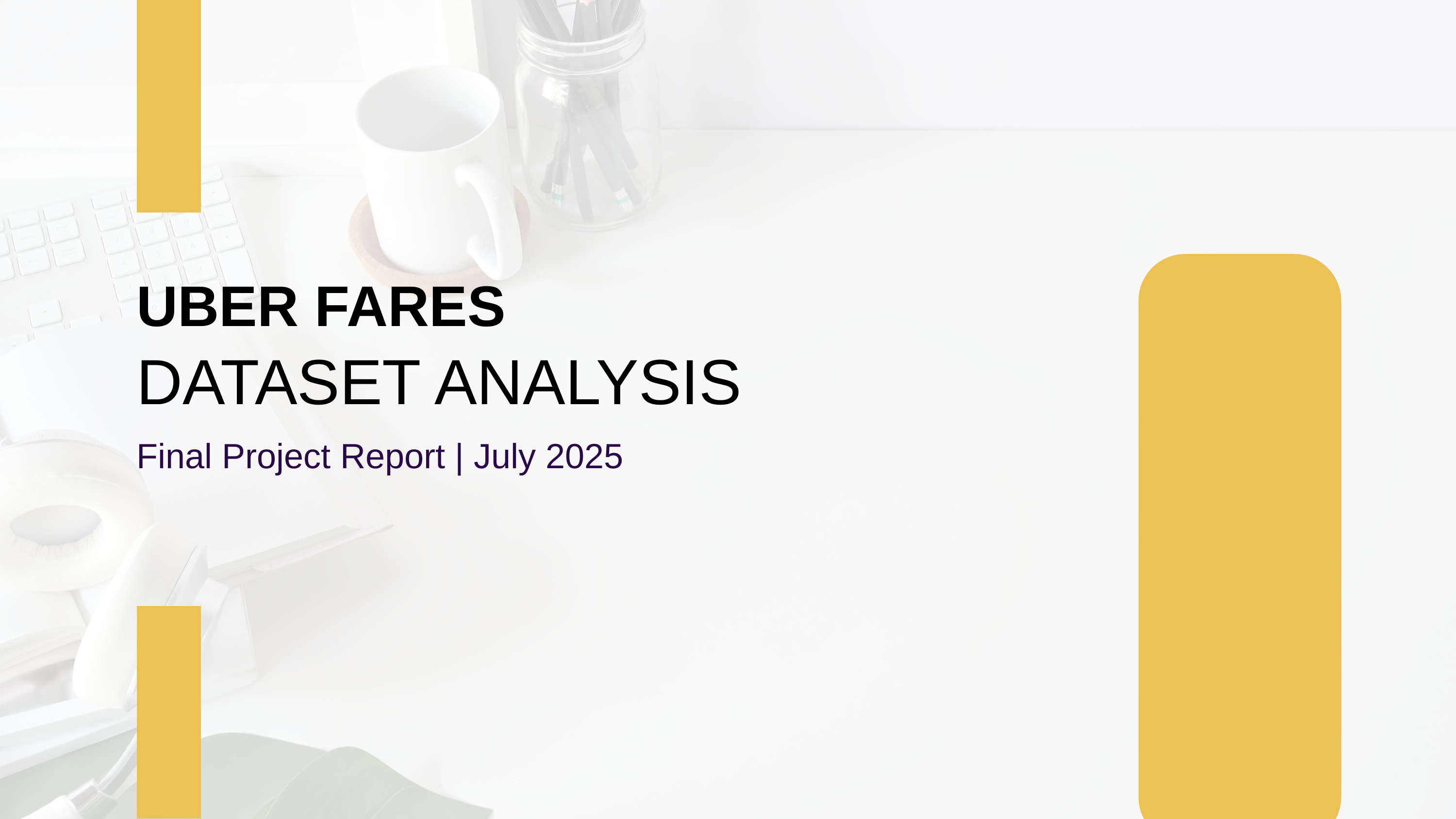

UBER FARES
DATASET ANALYSIS
Final Project Report | July 2025